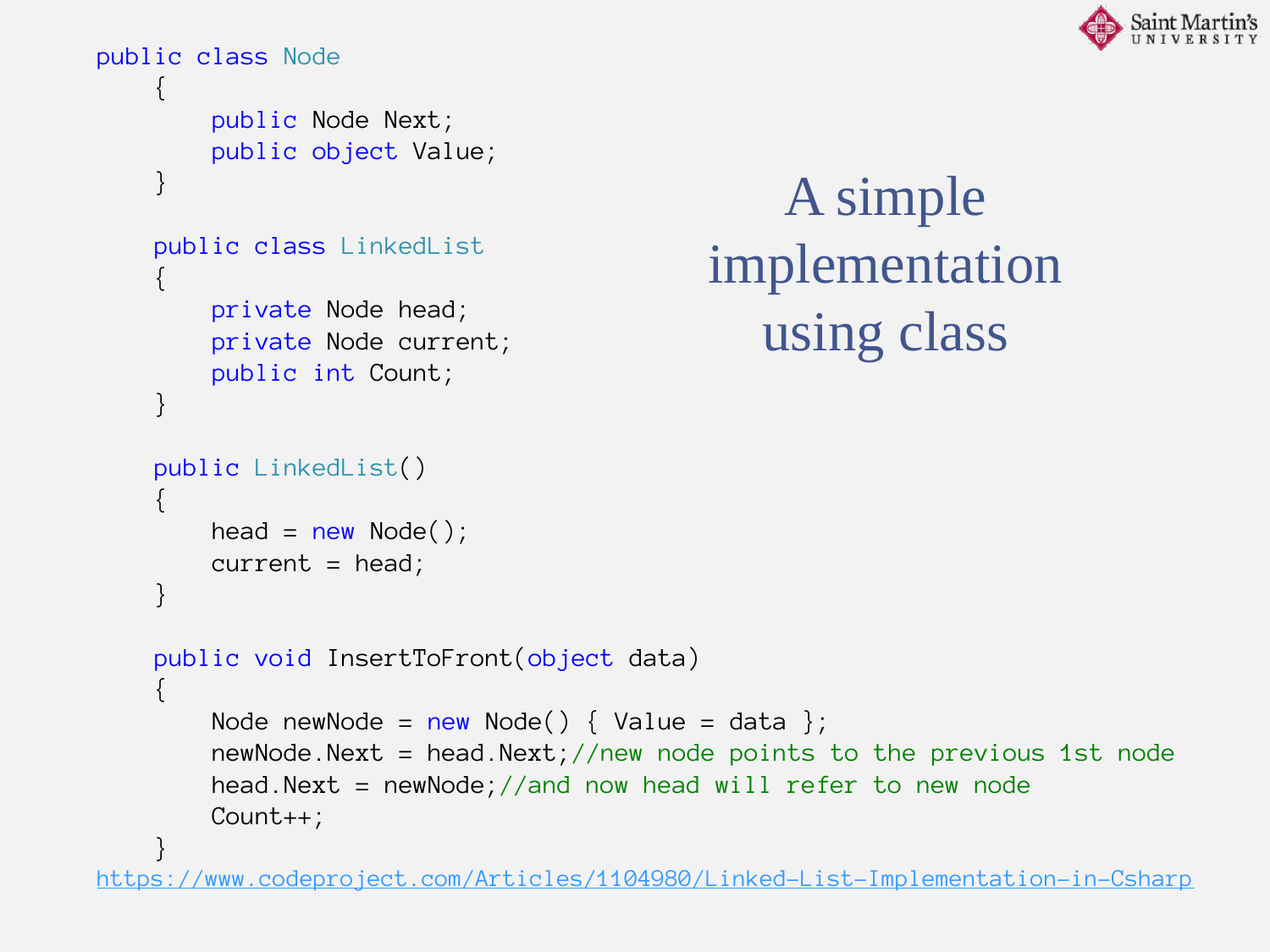

public class Node
    {
        public Node Next;
        public object Value;
    }

    public class LinkedList
    {
        private Node head;
        private Node current;
        public int Count;
    }

    public LinkedList()
    {
        head = new Node();
        current = head;
    }

    public void InsertToFront(object data)
    {
        Node newNode = new Node() { Value = data };
        newNode.Next = head.Next;//new node points to the previous 1st node
        head.Next = newNode;//and now head will refer to new node
        Count++;
    }
https://www.codeproject.com/Articles/1104980/Linked-List-Implementation-in-Csharp
A simple implementation using class